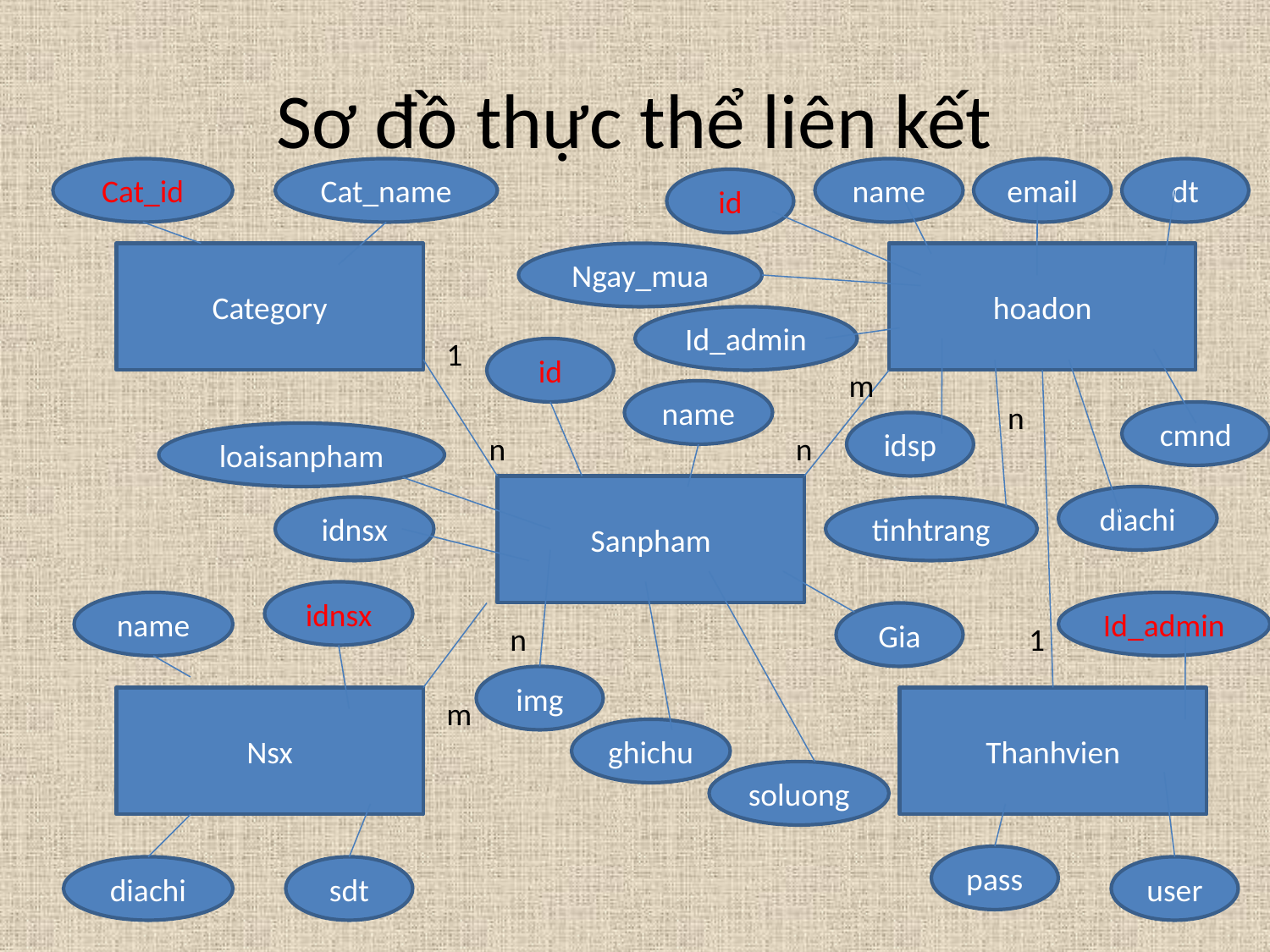

# Sơ đồ thực thể liên kết
Cat_id
Cat_name
name
email
dt
id
Category
Ngay_mua
hoadon
Id_admin
1
id
m

name
n
cmnd
idsp
loaisanpham
n
n
Sanpham
diachi
idnsx
tinhtrang
idnsx
name
Id_admin
Gia
n
1
img
Nsx
m
Thanhvien
ghichu
soluong
pass
diachi
sdt
user